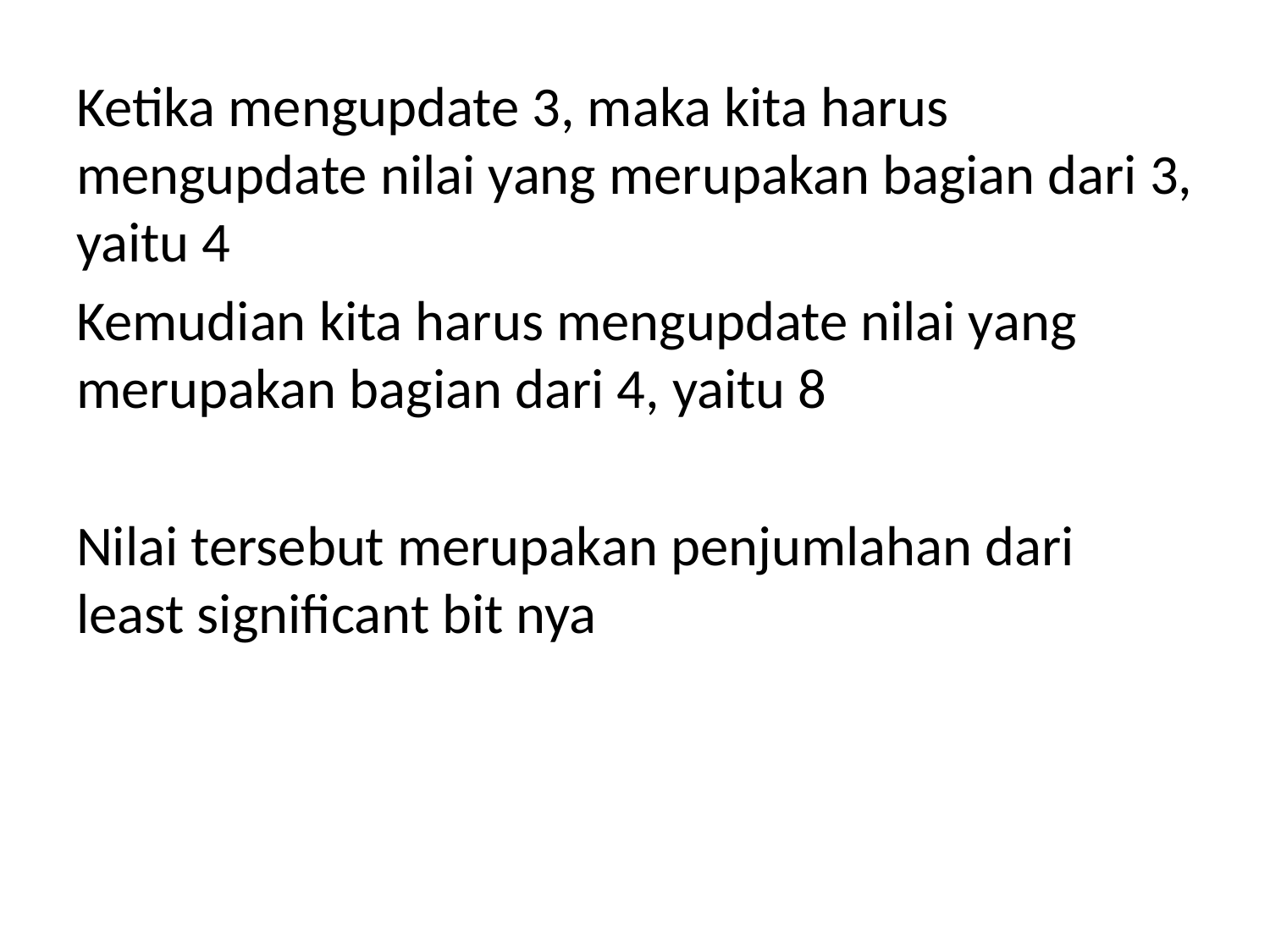

Ketika mengupdate 3, maka kita harus mengupdate nilai yang merupakan bagian dari 3, yaitu 4
Kemudian kita harus mengupdate nilai yang merupakan bagian dari 4, yaitu 8

Nilai tersebut merupakan penjumlahan dari least significant bit nya